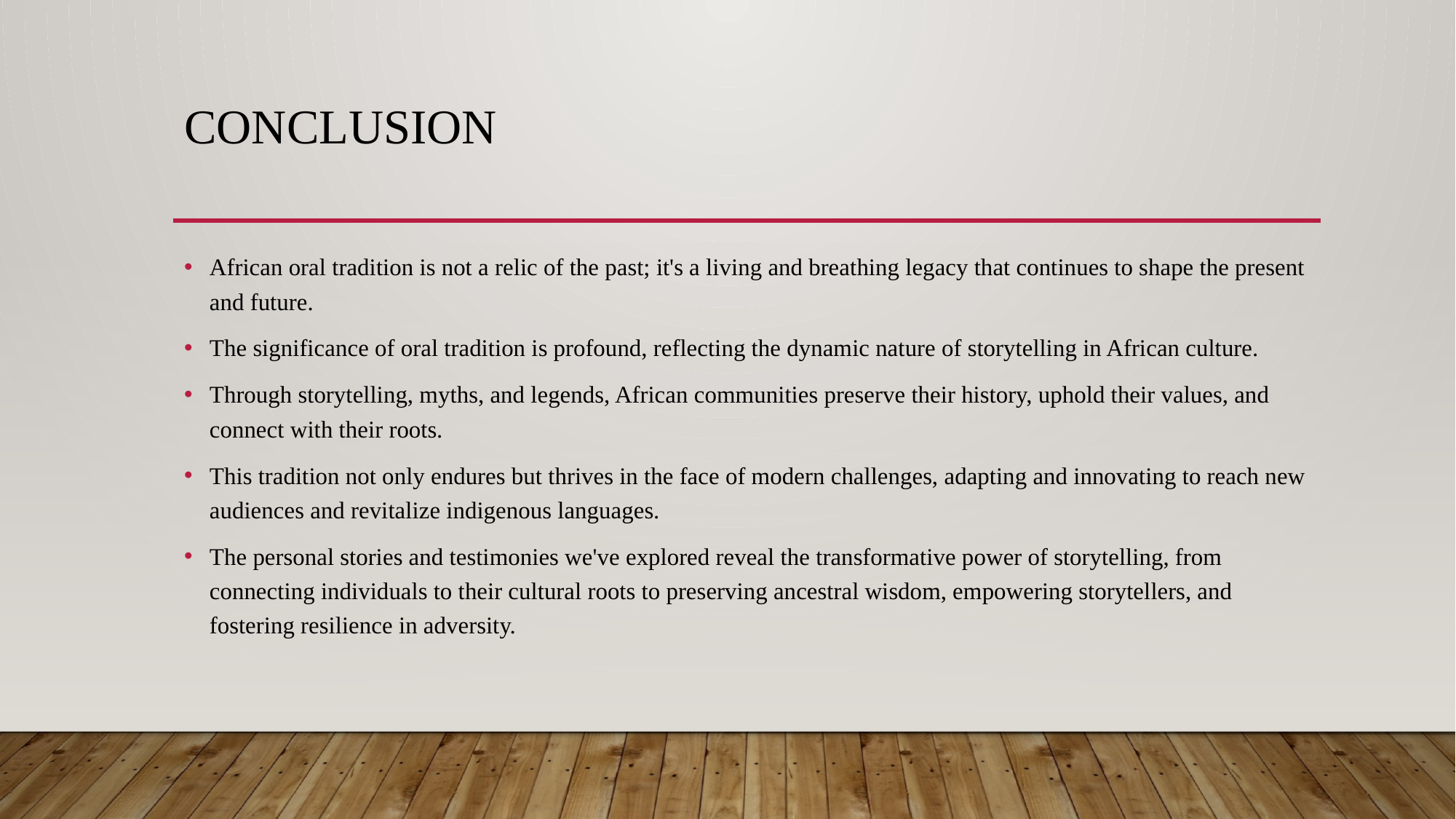

# conclusion
African oral tradition is not a relic of the past; it's a living and breathing legacy that continues to shape the present and future.
The significance of oral tradition is profound, reflecting the dynamic nature of storytelling in African culture.
Through storytelling, myths, and legends, African communities preserve their history, uphold their values, and connect with their roots.
This tradition not only endures but thrives in the face of modern challenges, adapting and innovating to reach new audiences and revitalize indigenous languages.
The personal stories and testimonies we've explored reveal the transformative power of storytelling, from connecting individuals to their cultural roots to preserving ancestral wisdom, empowering storytellers, and fostering resilience in adversity.